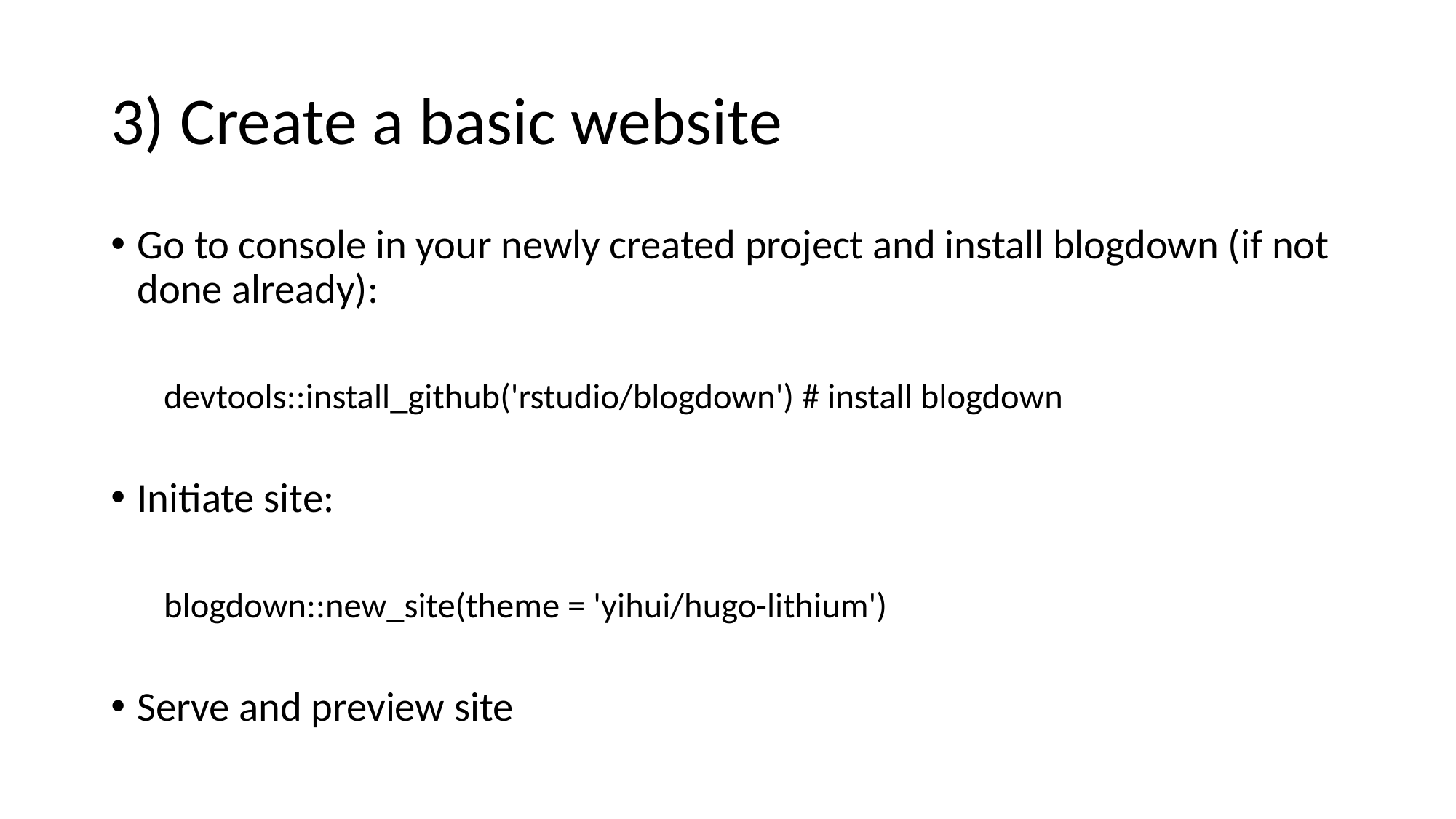

# 3) Create a basic website
Go to console in your newly created project and install blogdown (if not done already):

devtools::install_github('rstudio/blogdown') # install blogdown

Initiate site:

blogdown::new_site(theme = 'yihui/hugo-lithium')

Serve and preview site